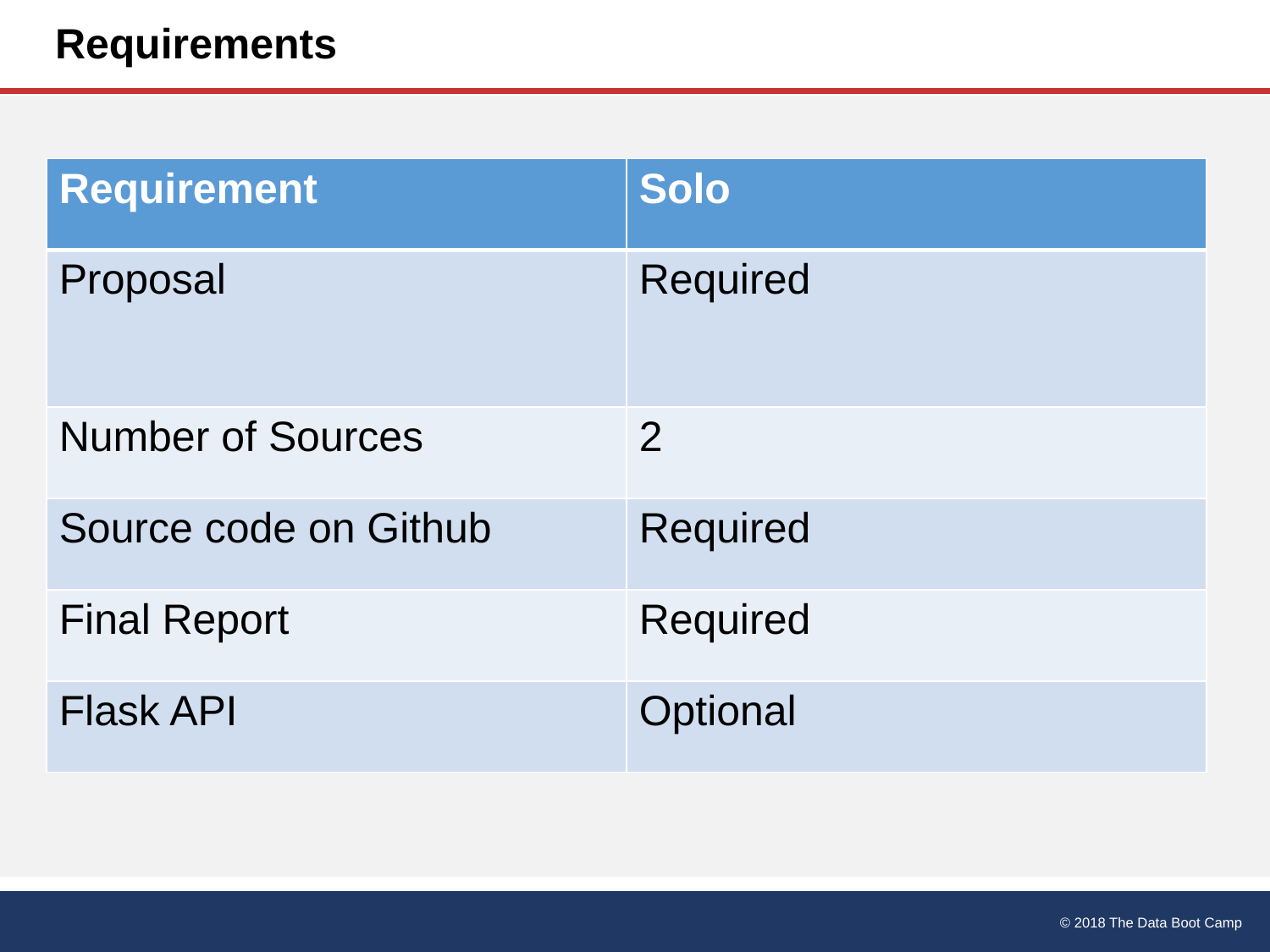

# Requirements
| Requirement | Solo |
| --- | --- |
| Proposal | Required |
| Number of Sources | 2 |
| Source code on Github | Required |
| Final Report | Required |
| Flask API | Optional |